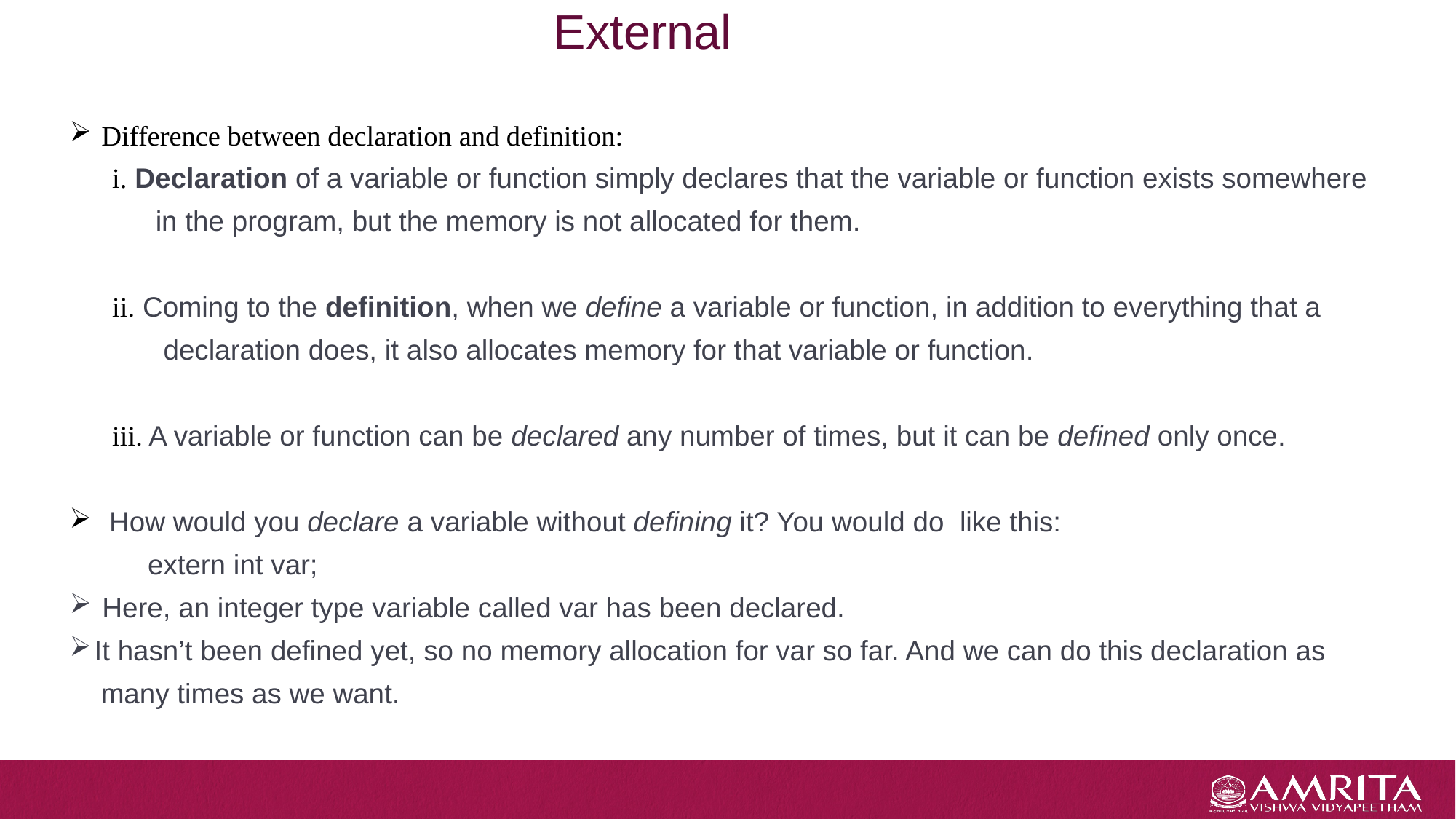

# External

 Difference between declaration and definition:
      i. Declaration of a variable or function simply declares that the variable or function exists somewhere
           in the program, but the memory is not allocated for them.

      ii. Coming to the definition, when we define a variable or function, in addition to everything that a
            declaration does, it also allocates memory for that variable or function.

      iii. A variable or function can be declared any number of times, but it can be defined only once.

  How would you declare a variable without defining it? You would do  like this:
          extern int var;
 Here, an integer type variable called var has been declared.
It hasn’t been defined yet, so no memory allocation for var so far. And we can do this declaration as
    many times as we want.